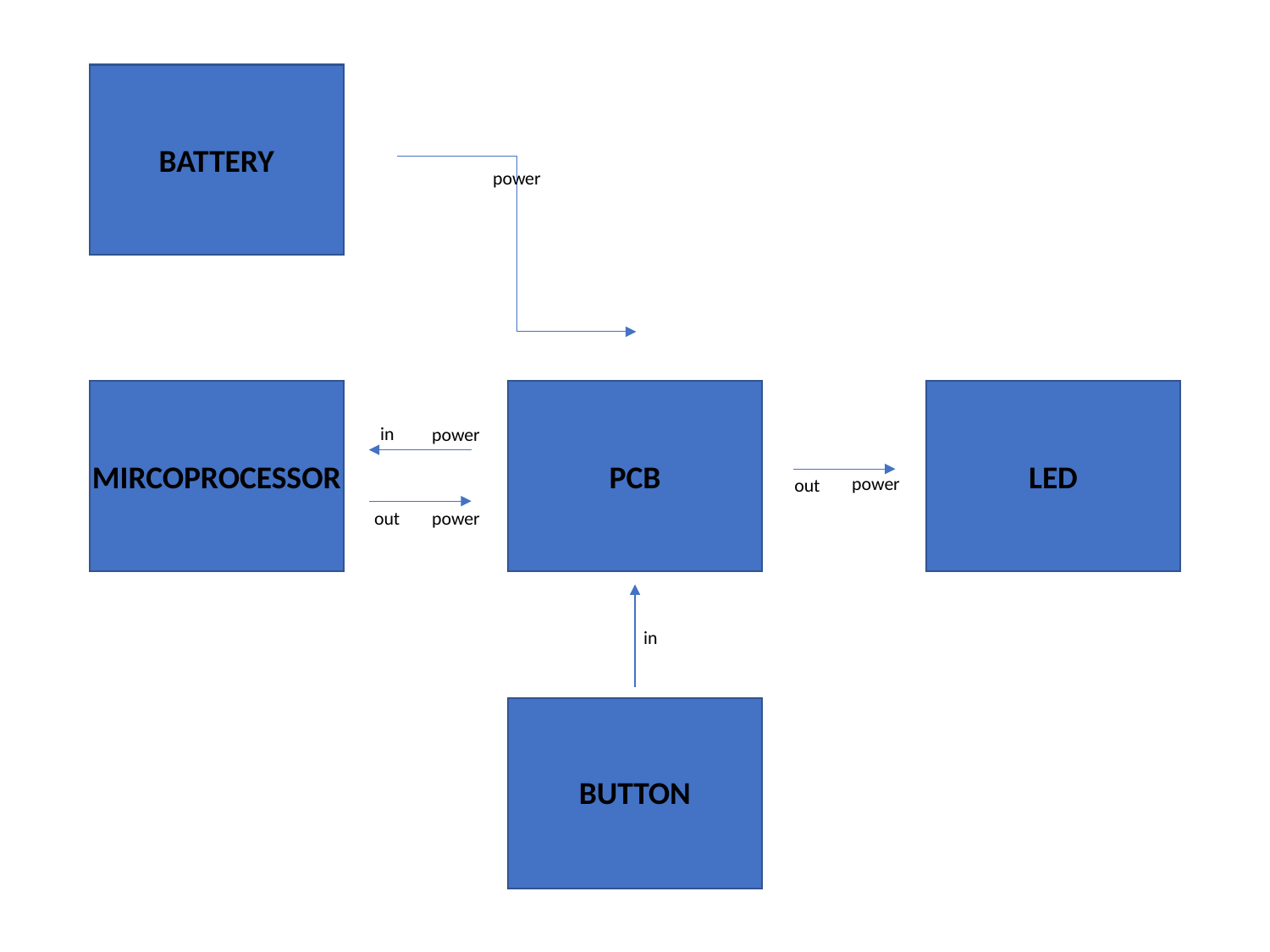

BATTERY
power

MIRCOPROCESSOR

PCB

LED
in
power
out
power
power
out
in

BUTTON